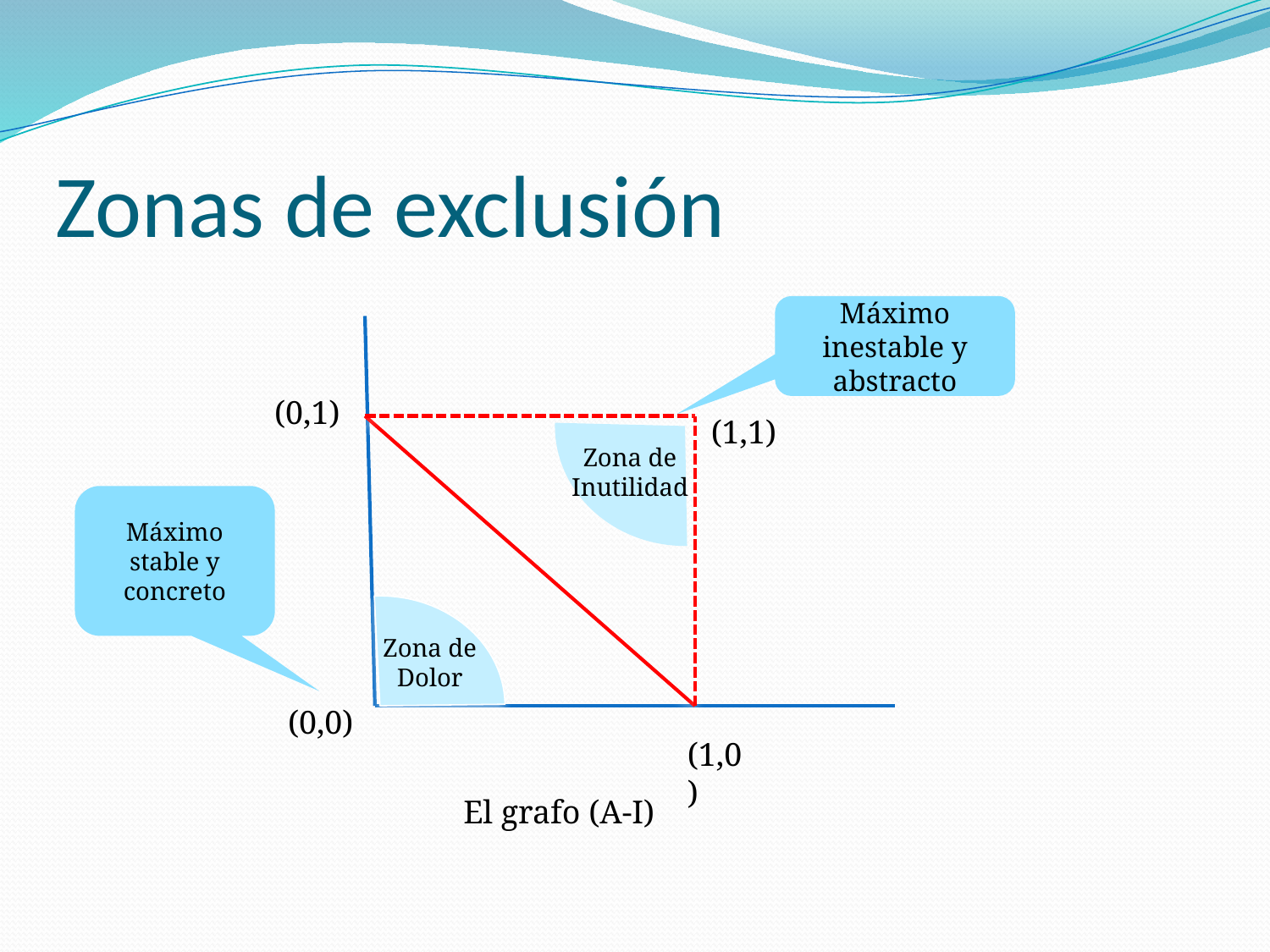

# Zonas de exclusión
Máximo inestable y abstracto

(0,1)
(1,1)
Zona de Inutilidad
Máximo stable y concreto

Zona de Dolor
(0,0)
(1,0)
El grafo (A-I)